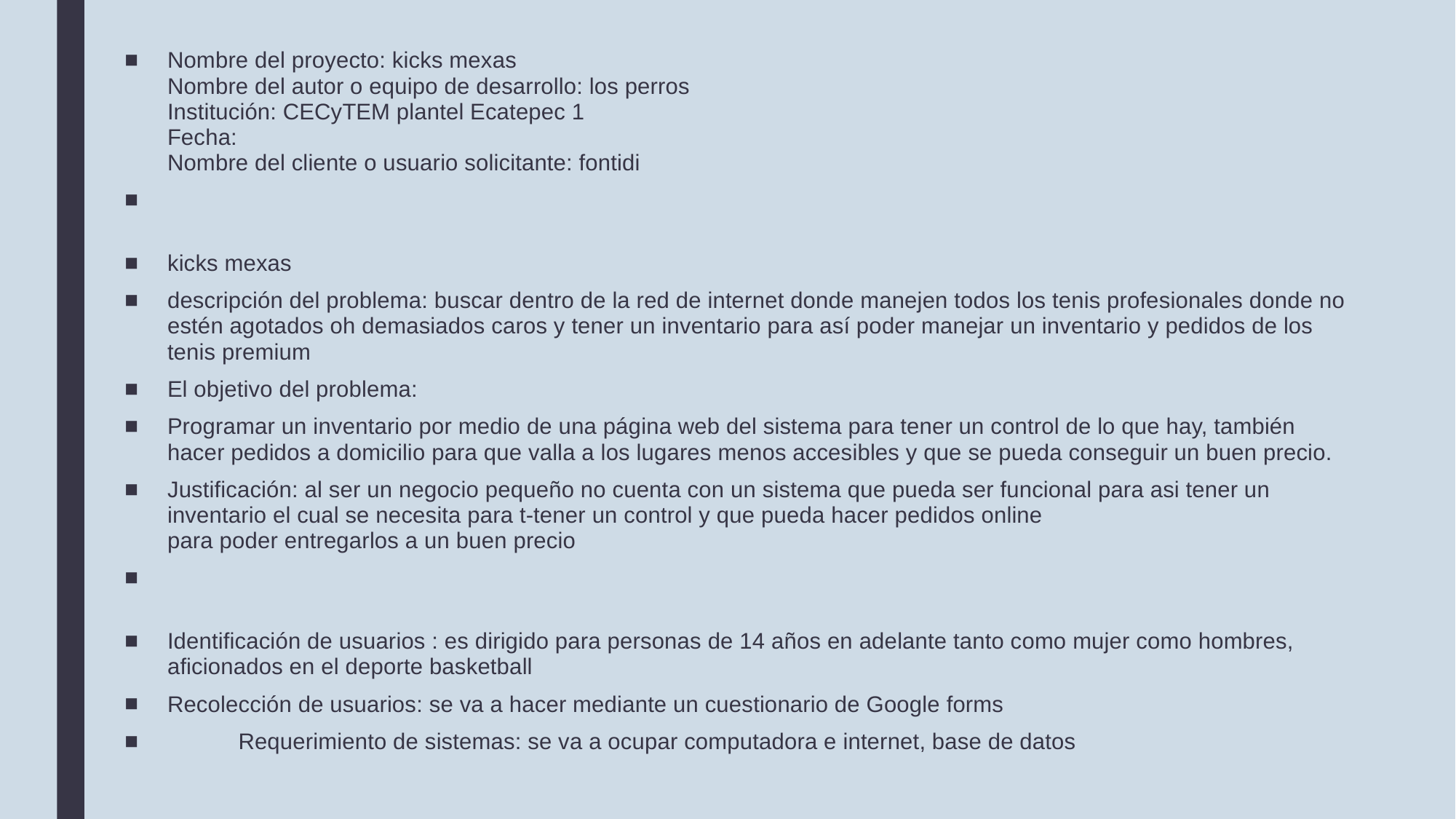

Nombre del proyecto: kicks mexas
Nombre del autor o equipo de desarrollo: los perros
Institución: CECyTEM plantel Ecatepec 1
Fecha:
Nombre del cliente o usuario solicitante: fontidi

kicks mexas
descripción del problema: buscar dentro de la red de internet donde manejen todos los tenis profesionales donde no estén agotados oh demasiados caros y tener un inventario para así poder manejar un inventario y pedidos de los tenis premium
El objetivo del problema:
Programar un inventario por medio de una página web del sistema para tener un control de lo que hay, también hacer pedidos a domicilio para que valla a los lugares menos accesibles y que se pueda conseguir un buen precio.
Justificación: al ser un negocio pequeño no cuenta con un sistema que pueda ser funcional para asi tener un inventario el cual se necesita para t-tener un control y que pueda hacer pedidos online
para poder entregarlos a un buen precio

Identificación de usuarios : es dirigido para personas de 14 años en adelante tanto como mujer como hombres, aficionados en el deporte basketball
Recolección de usuarios: se va a hacer mediante un cuestionario de Google forms
 	Requerimiento de sistemas: se va a ocupar computadora e internet, base de datos